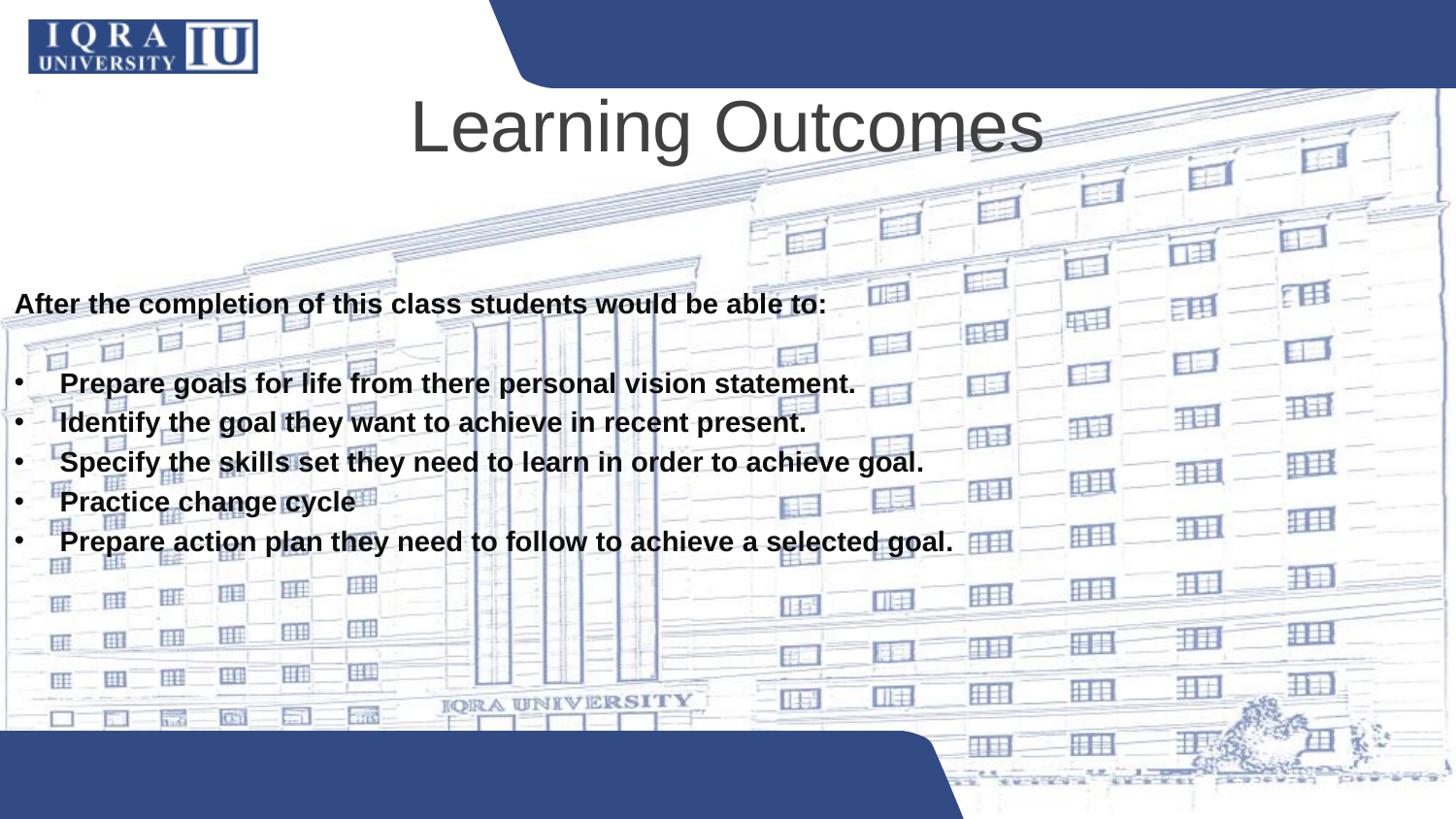

Learning Outcomes

After the completion of this class students would be able to:

Prepare goals for life from there personal vision statement.
Identify the goal they want to achieve in recent present.
Specify the skills set they need to learn in order to achieve goal.
Practice change cycle
Prepare action plan they need to follow to achieve a selected goal.